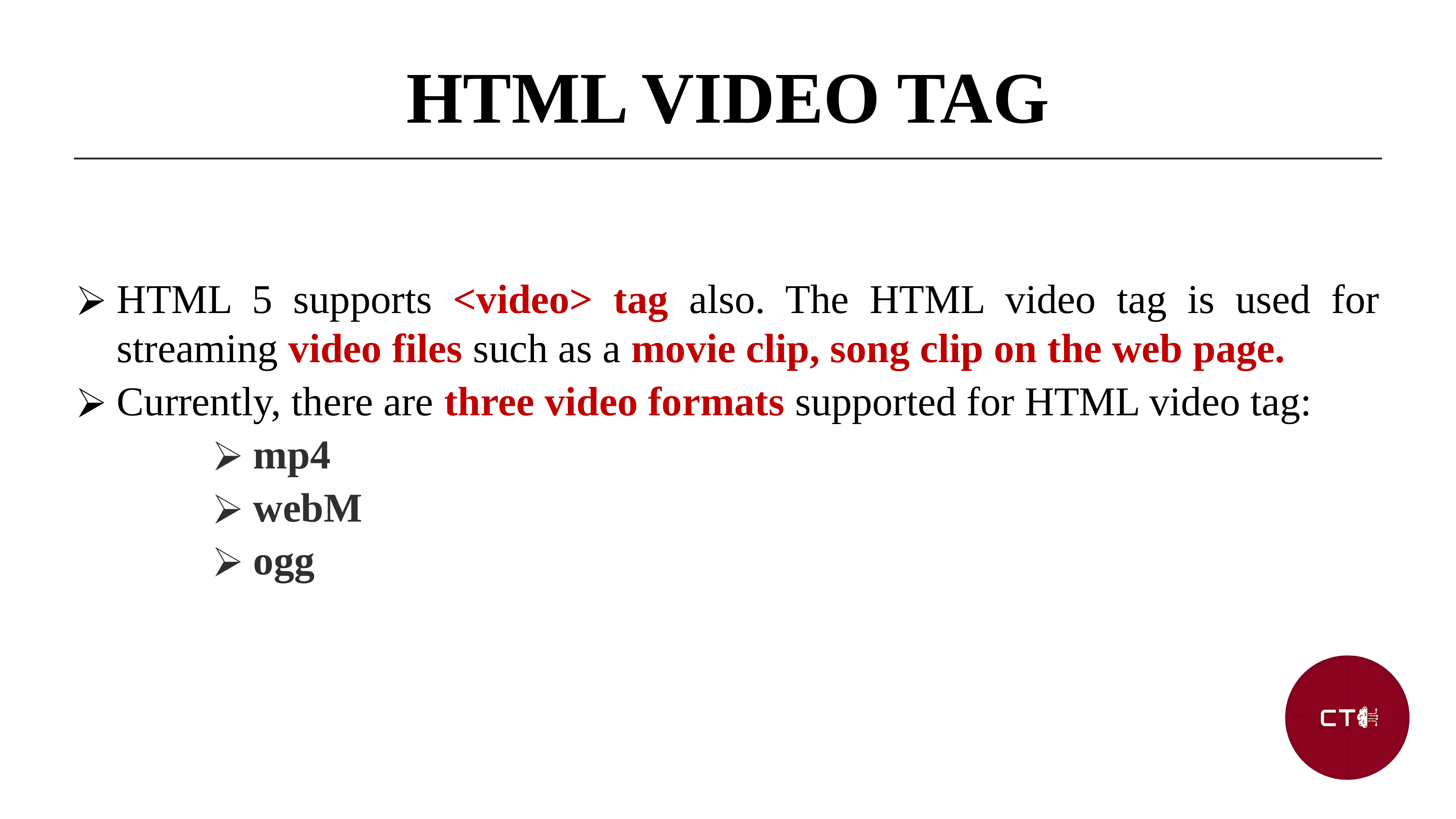

HTML VIDEO TAG
HTML 5 supports <video> tag also. The HTML video tag is used for streaming video files such as a movie clip, song clip on the web page.
Currently, there are three video formats supported for HTML video tag:
mp4
webM
ogg